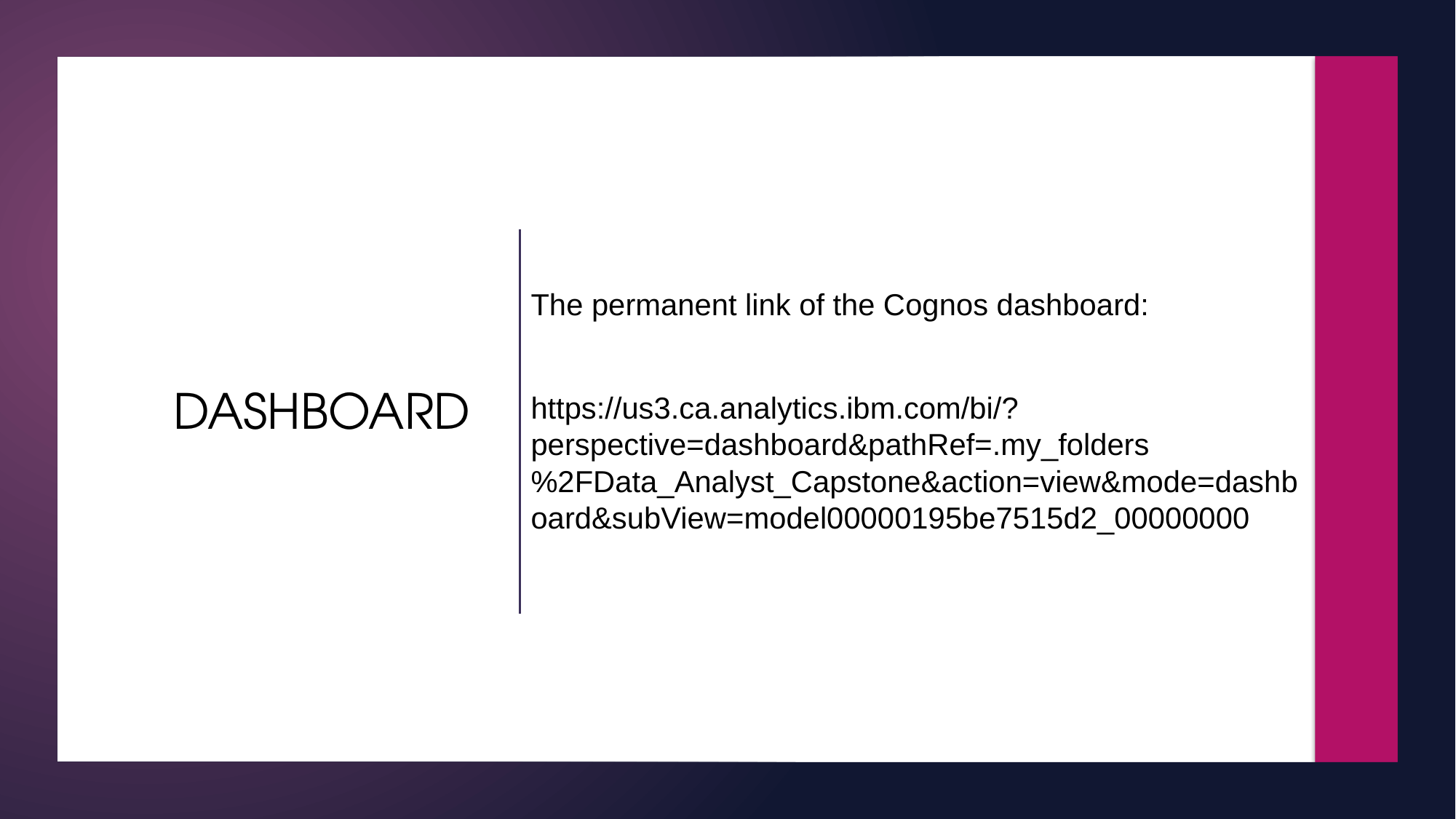

The permanent link of the Cognos dashboard:

https://us3.ca.analytics.ibm.com/bi/?perspective=dashboard&pathRef=.my_folders%2FData_Analyst_Capstone&action=view&mode=dashboard&subView=model00000195be7515d2_00000000
# DASHBOARD